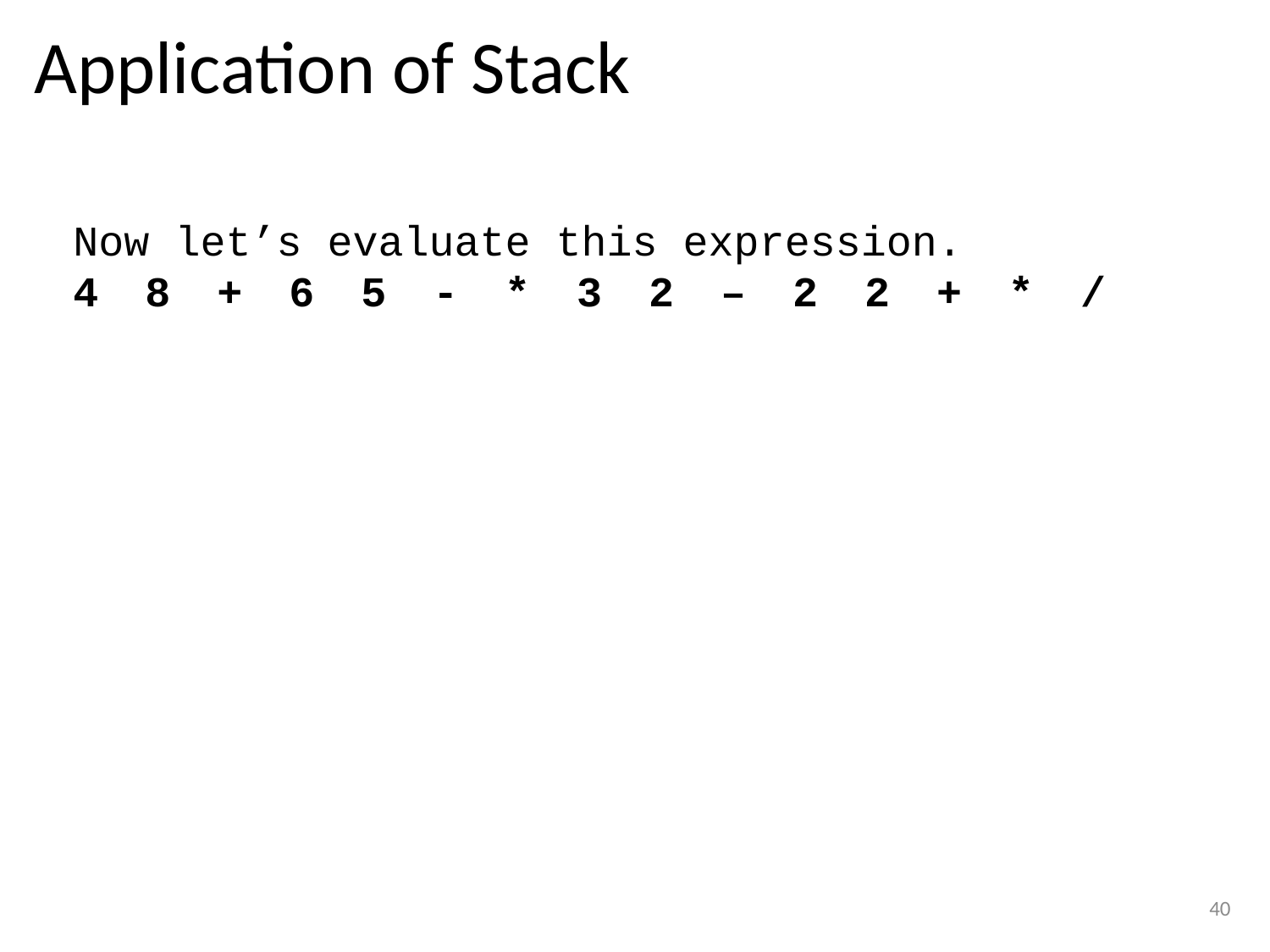

# Application of Stack
Now let’s evaluate this expression.
4 8 + 6 5 - * 3 2 – 2 2 + * /
40